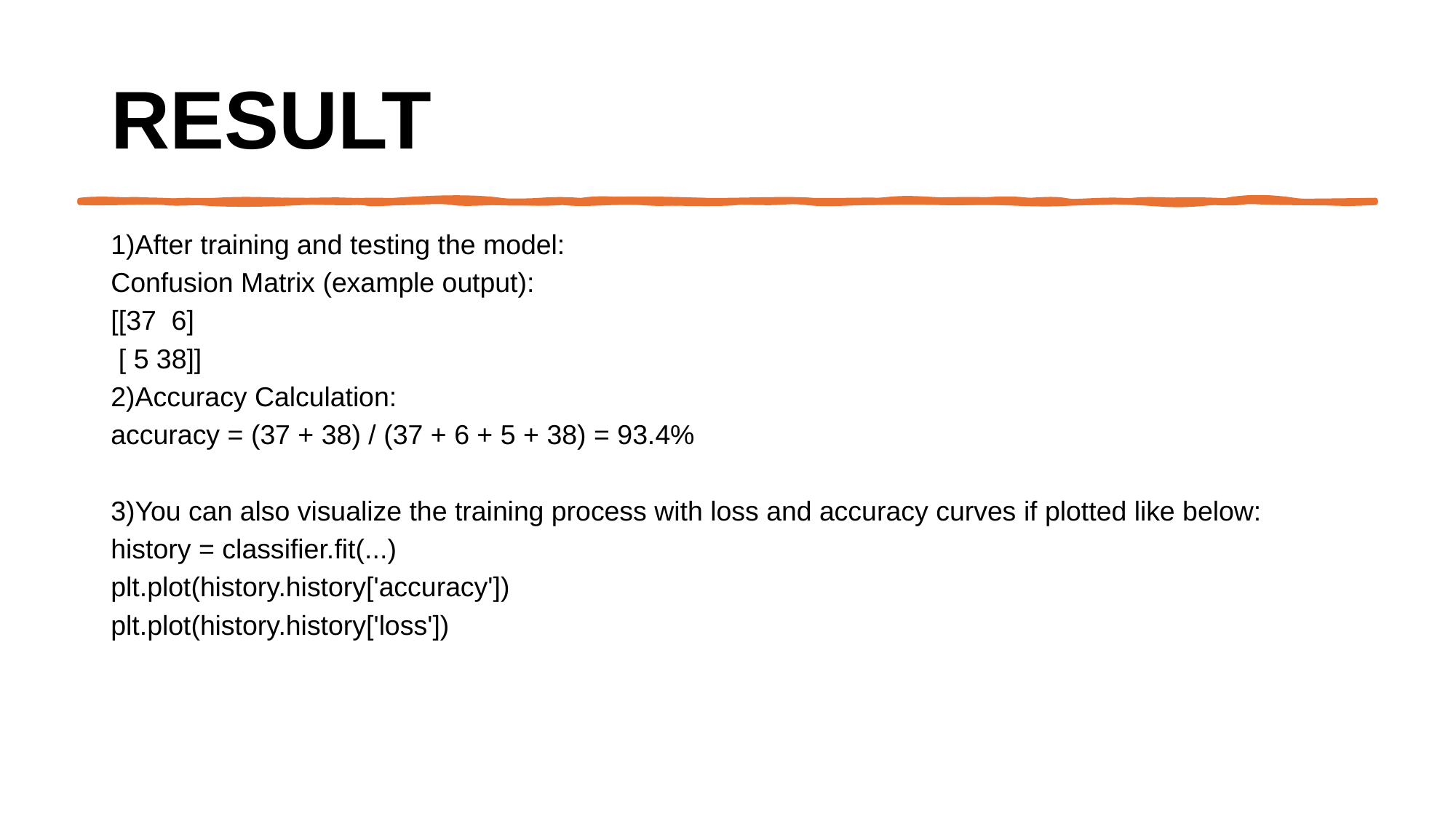

# RESULT

1)After training and testing the model:
Confusion Matrix (example output):
[[37  6]
 [ 5 38]]
2)Accuracy Calculation:
accuracy = (37 + 38) / (37 + 6 + 5 + 38) = 93.4%

3)You can also visualize the training process with loss and accuracy curves if plotted like below:
history = classifier.fit(...)
plt.plot(history.history['accuracy'])
plt.plot(history.history['loss'])